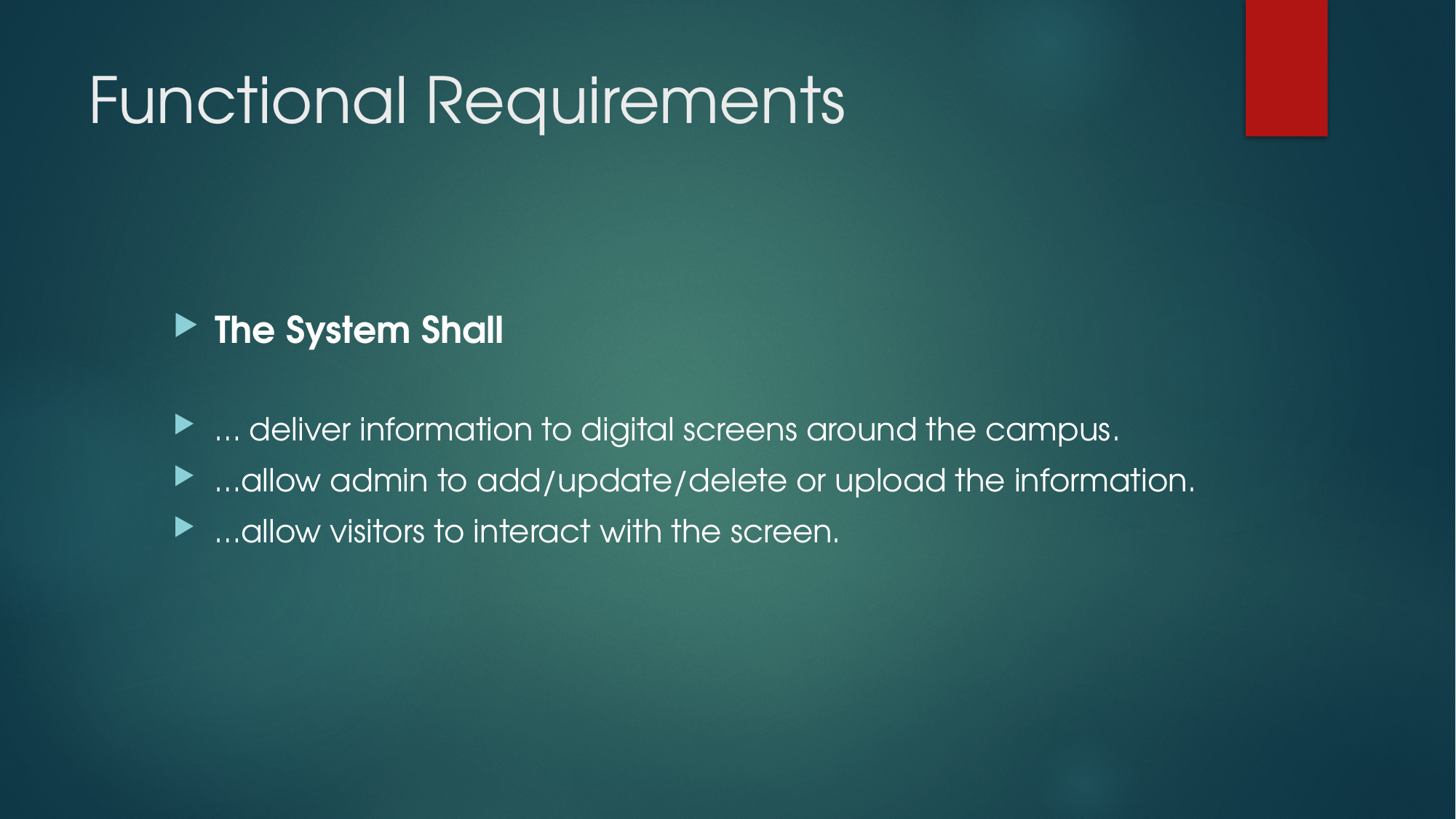

# Functional Requirements
The System Shall

… deliver information to digital screens around the campus.
…allow admin to add/update/delete or upload the information.
…allow visitors to interact with the screen.